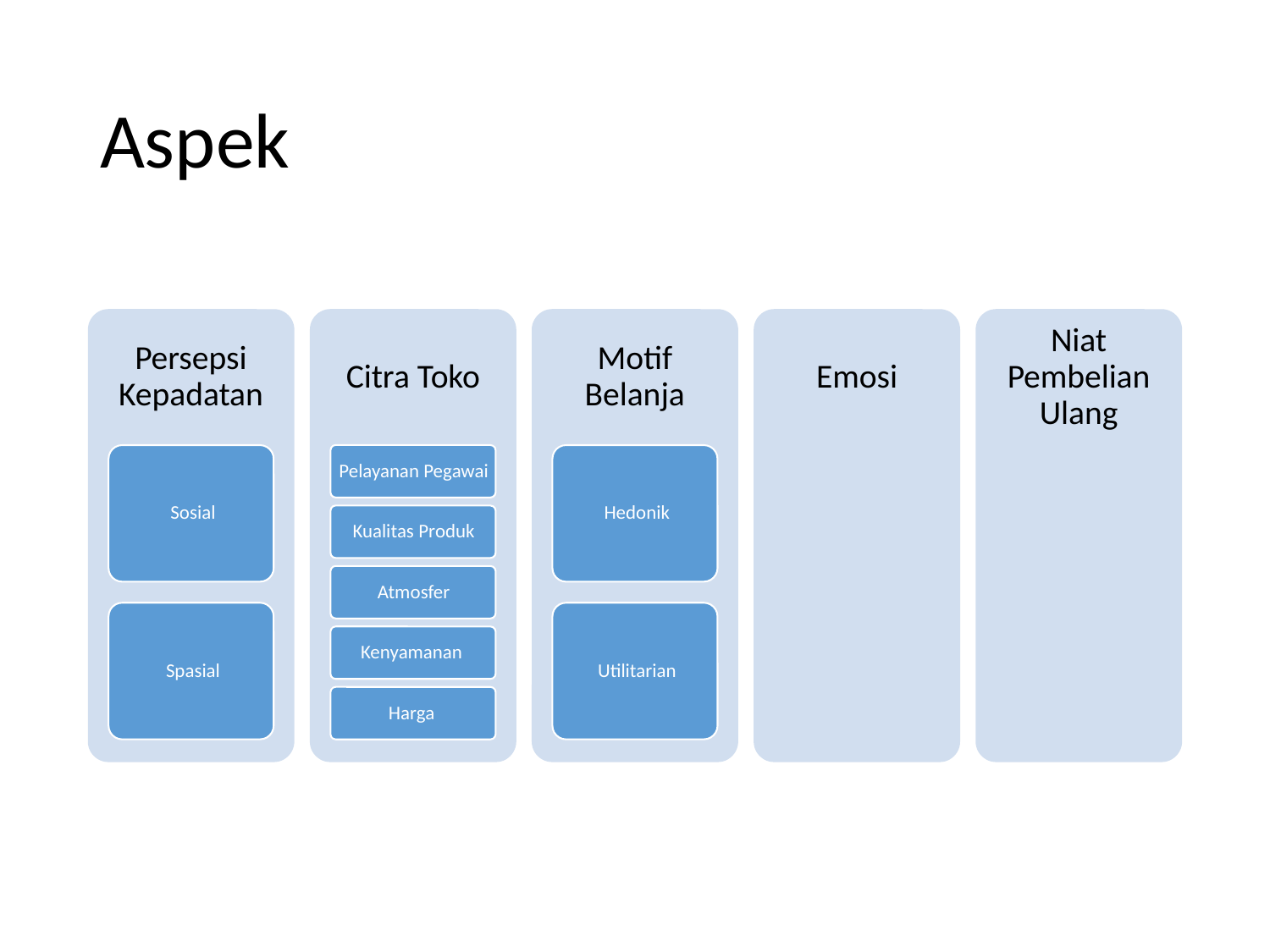

# Aspek
Persepsi Kepadatan
Sosial
Spasial
Citra Toko
Pelayanan Pegawai
Kualitas Produk
Atmosfer
Kenyamanan
Harga
Motif Belanja
Hedonik
Utilitarian
Emosi
Niat Pembelian Ulang